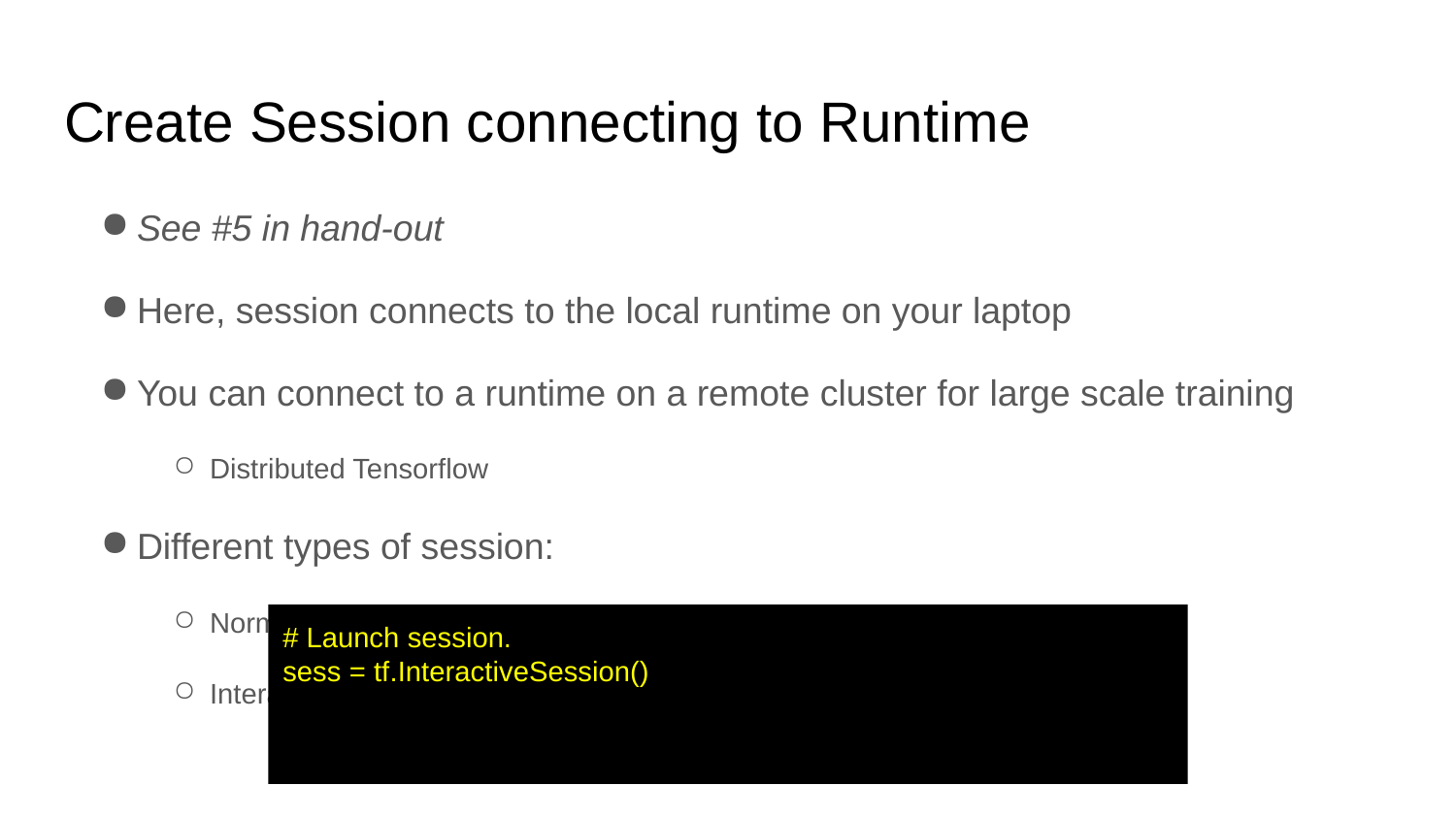

# Create Session connecting to Runtime
See #5 in hand-out
Here, session connects to the local runtime on your laptop
You can connect to a runtime on a remote cluster for large scale training
Distributed Tensorflow
Different types of session:
Normal session to run full training
Interactive session for modifying neural network on the fly
# Launch session.
sess = tf.InteractiveSession()